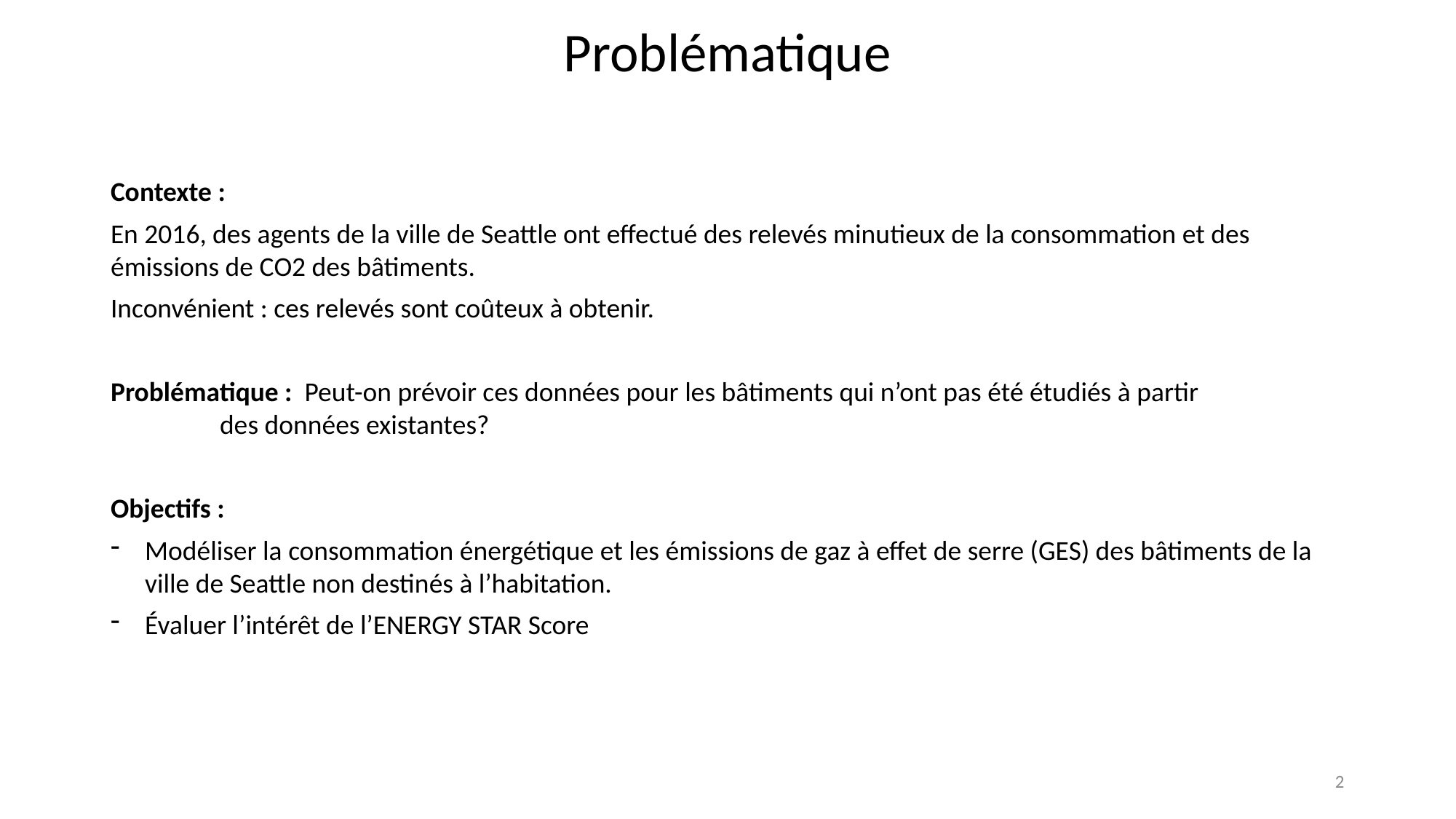

Problématique
Contexte :
En 2016, des agents de la ville de Seattle ont effectué des relevés minutieux de la consommation et des émissions de CO2 des bâtiments.
Inconvénient : ces relevés sont coûteux à obtenir.

Problématique :  Peut-on prévoir ces données pour les bâtiments qui n’ont pas été étudiés à partir 		des données existantes?

Objectifs :
Modéliser la consommation énergétique et les émissions de gaz à effet de serre (GES) des bâtiments de la ville de Seattle non destinés à l’habitation.
Évaluer l’intérêt de l’ENERGY STAR Score
2